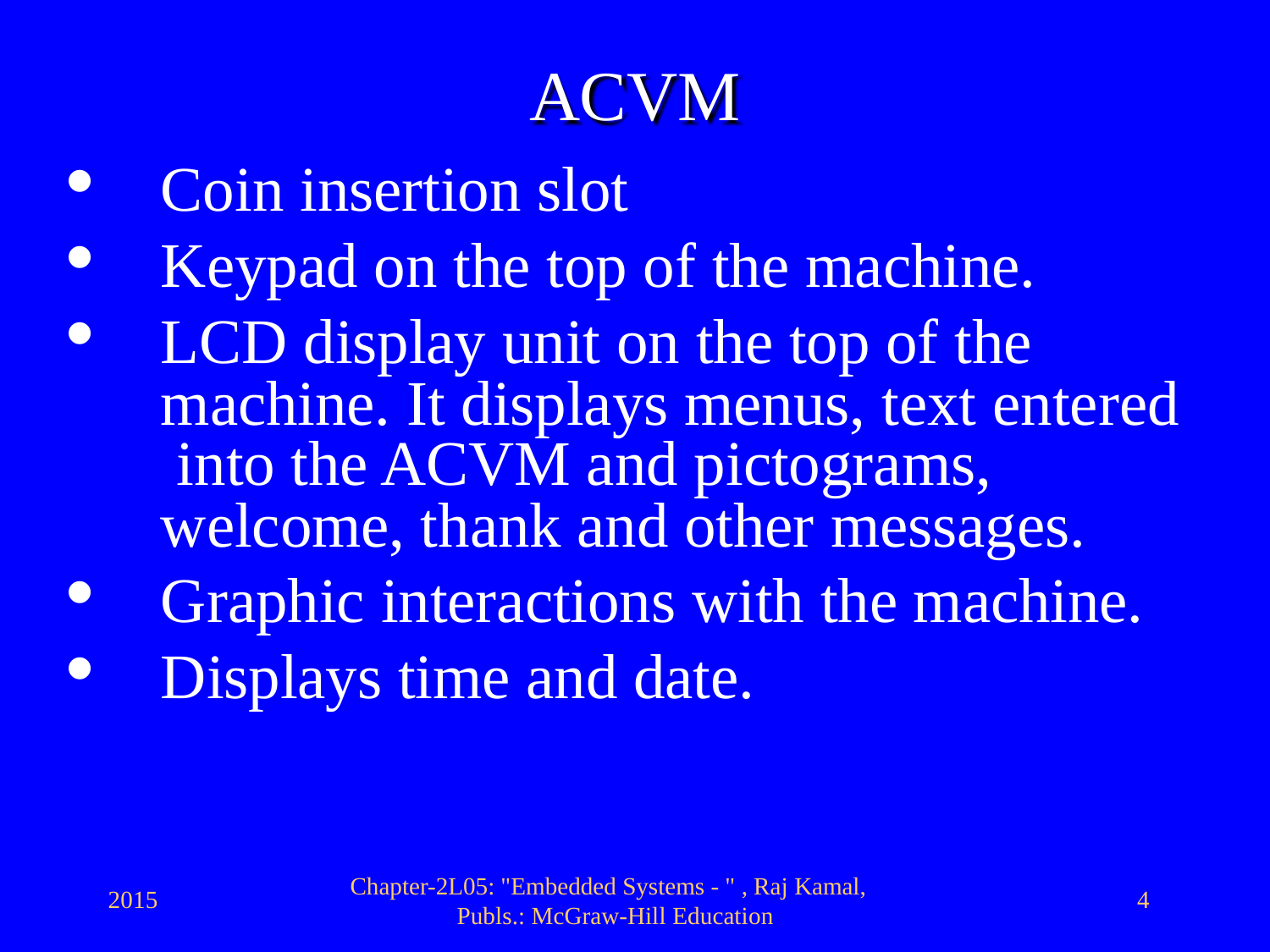

# ACVM
Coin insertion slot
Keypad on the top of the machine.
LCD display unit on the top of the  machine. It displays menus, text entered  into the ACVM and pictograms,  welcome, thank and other messages.
Graphic interactions with the machine.
Displays time and date.
Chapter-2L05: "Embedded Systems - " , Raj Kamal,  Publs.: McGraw-Hill Education
2015
4